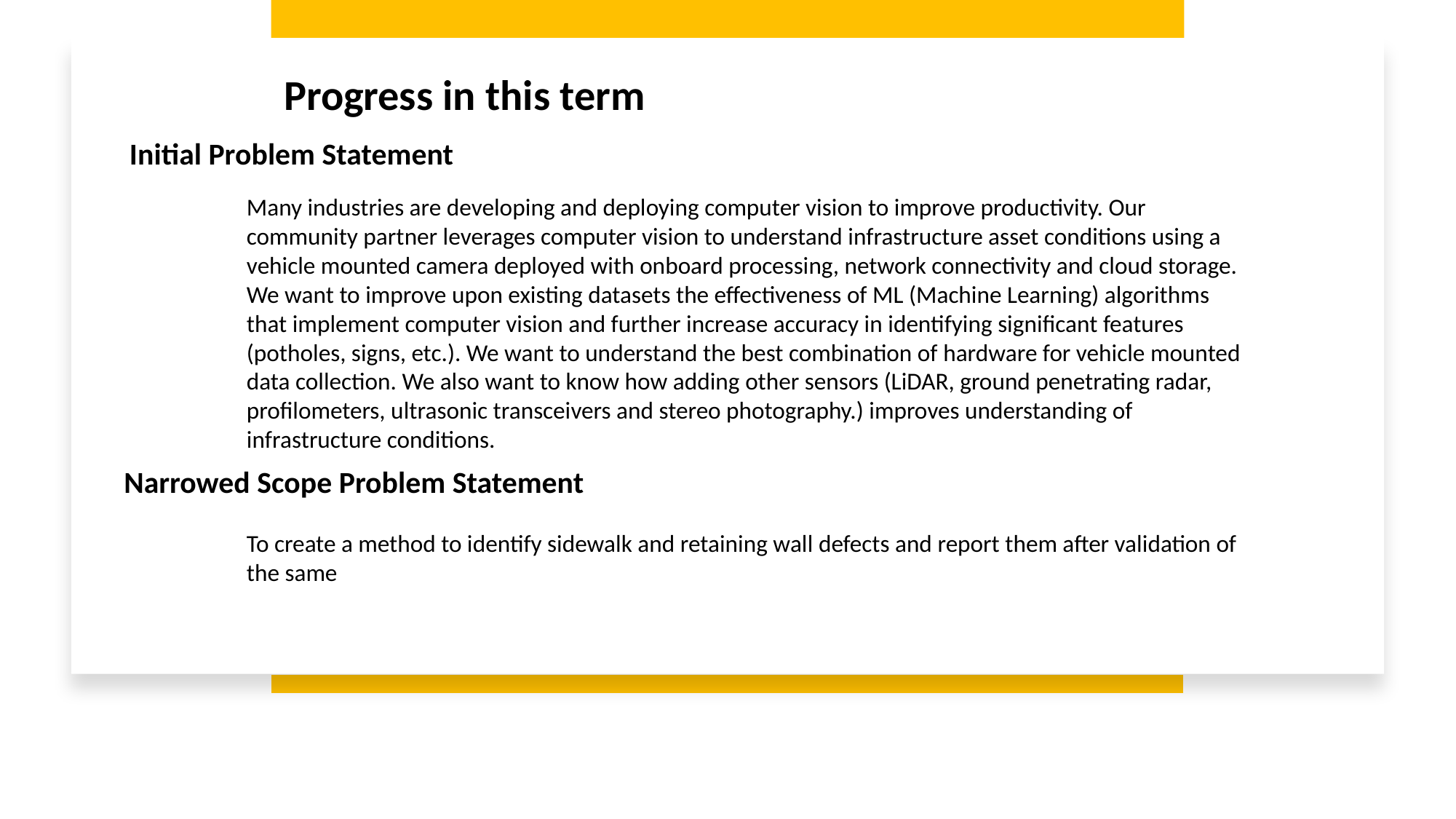

Progress in this term
Initial Problem Statement
Many industries are developing and deploying computer vision to improve productivity. Our community partner leverages computer vision to understand infrastructure asset conditions using a vehicle mounted camera deployed with onboard processing, network connectivity and cloud storage. We want to improve upon existing datasets the effectiveness of ML (Machine Learning) algorithms that implement computer vision and further increase accuracy in identifying significant features (potholes, signs, etc.). We want to understand the best combination of hardware for vehicle mounted data collection. We also want to know how adding other sensors (LiDAR, ground penetrating radar, profilometers, ultrasonic transceivers and stereo photography.) improves understanding of infrastructure conditions.
Narrowed Scope Problem Statement
To create a method to identify sidewalk and retaining wall defects and report them after validation of the same